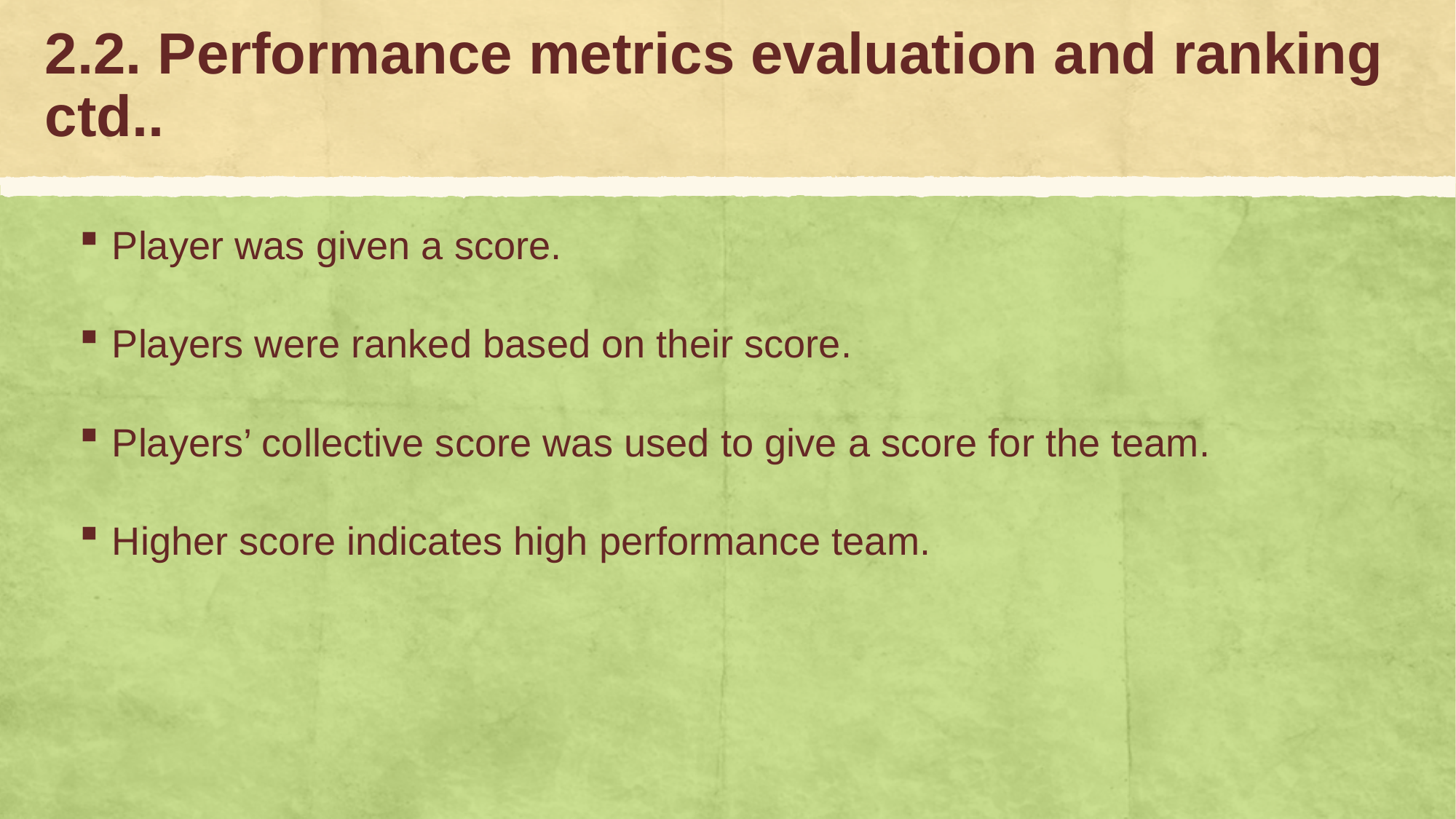

# 2.2. Performance metrics evaluation and ranking ctd..
Player was given a score.
Players were ranked based on their score.
Players’ collective score was used to give a score for the team.
Higher score indicates high performance team.